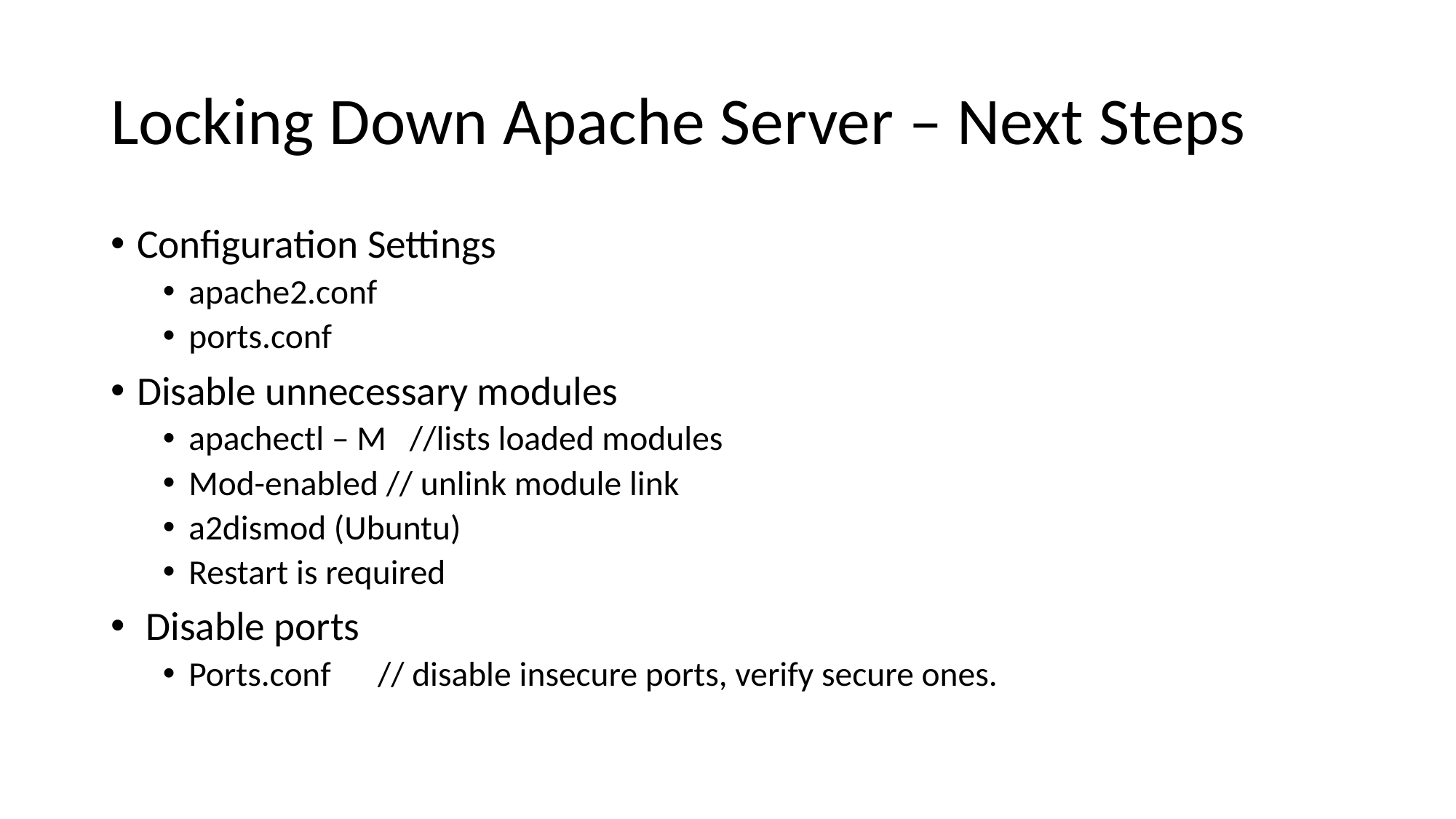

# Locking Down Apache Server – Next Steps
Configuration Settings
apache2.conf
ports.conf
Disable unnecessary modules
apachectl – M   //lists loaded modules
Mod-enabled // unlink module link
a2dismod (Ubuntu)
Restart is required
 Disable ports
Ports.conf      // disable insecure ports, verify secure ones.